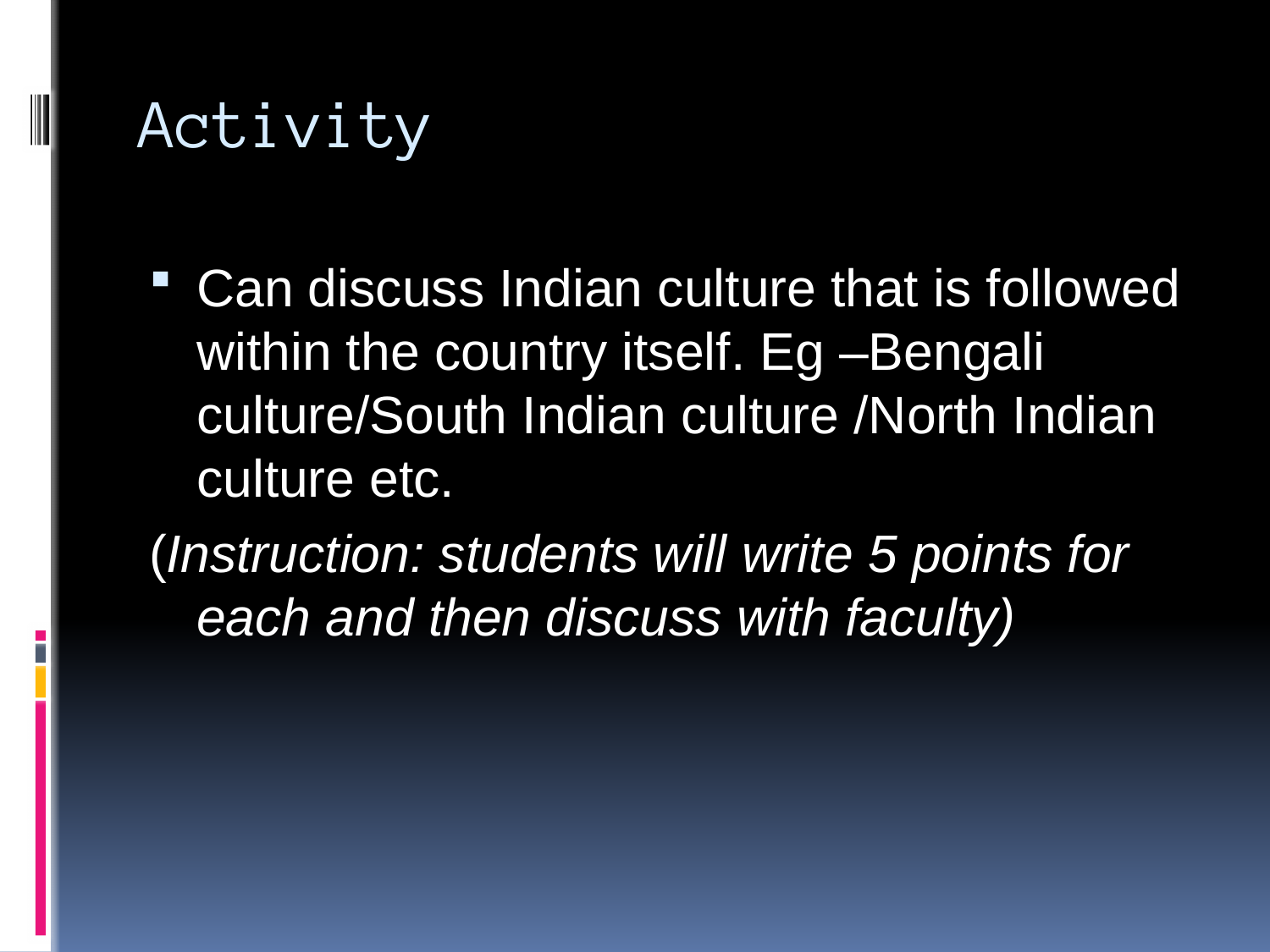

# Activity
Can discuss Indian culture that is followed within the country itself. Eg –Bengali culture/South Indian culture /North Indian culture etc.
(Instruction: students will write 5 points for each and then discuss with faculty)